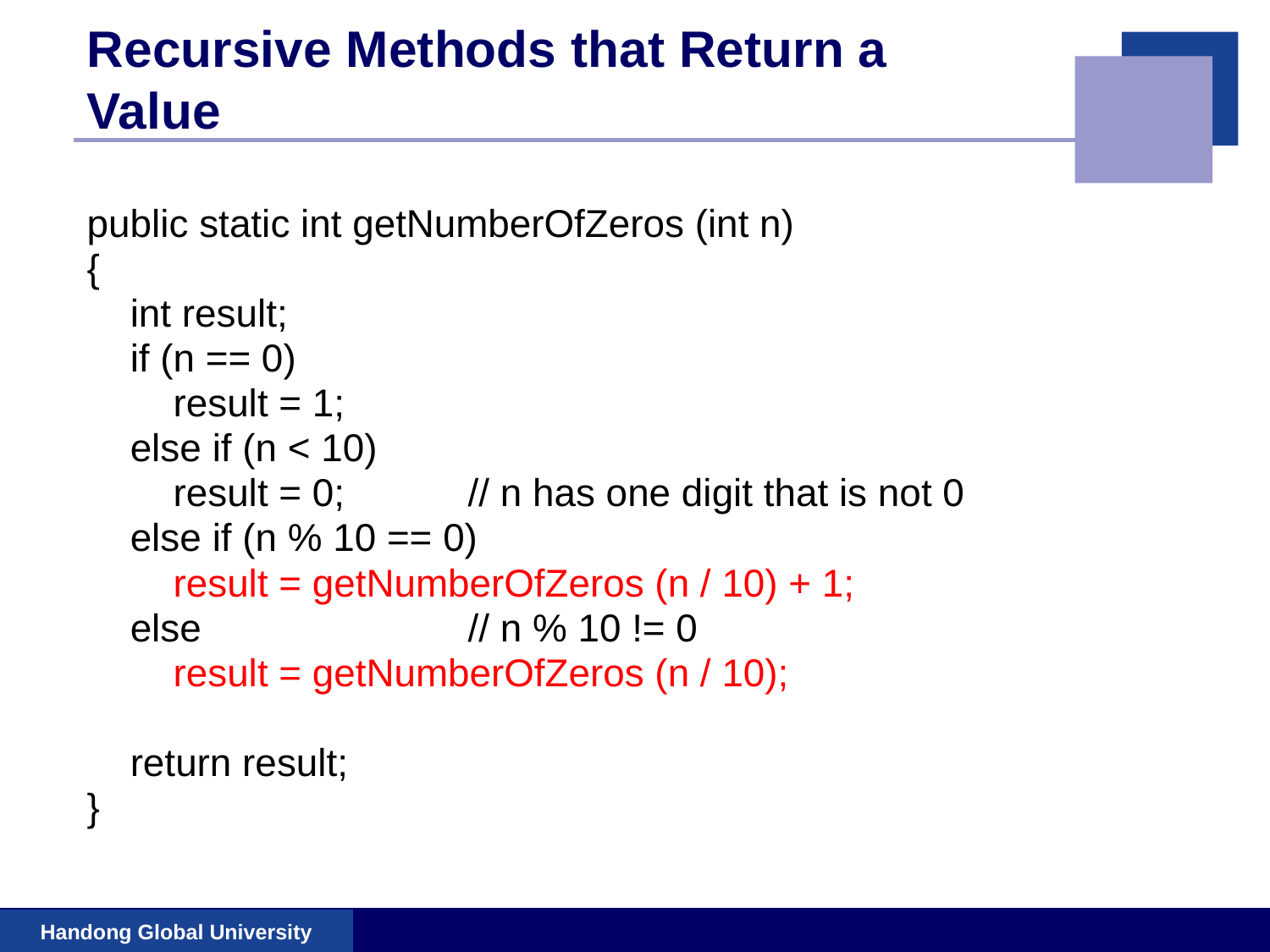

# Recursive Methods that Return a Value
public static int getNumberOfZeros (int n)
{
    int result;
    if (n == 0)
        result = 1;
    else if (n < 10)
        result = 0; 	// n has one digit that is not 0
    else if (n % 10 == 0)
        result = getNumberOfZeros (n / 10) + 1;
    else 		 	// n % 10 != 0
        result = getNumberOfZeros (n / 10);

    return result;
}